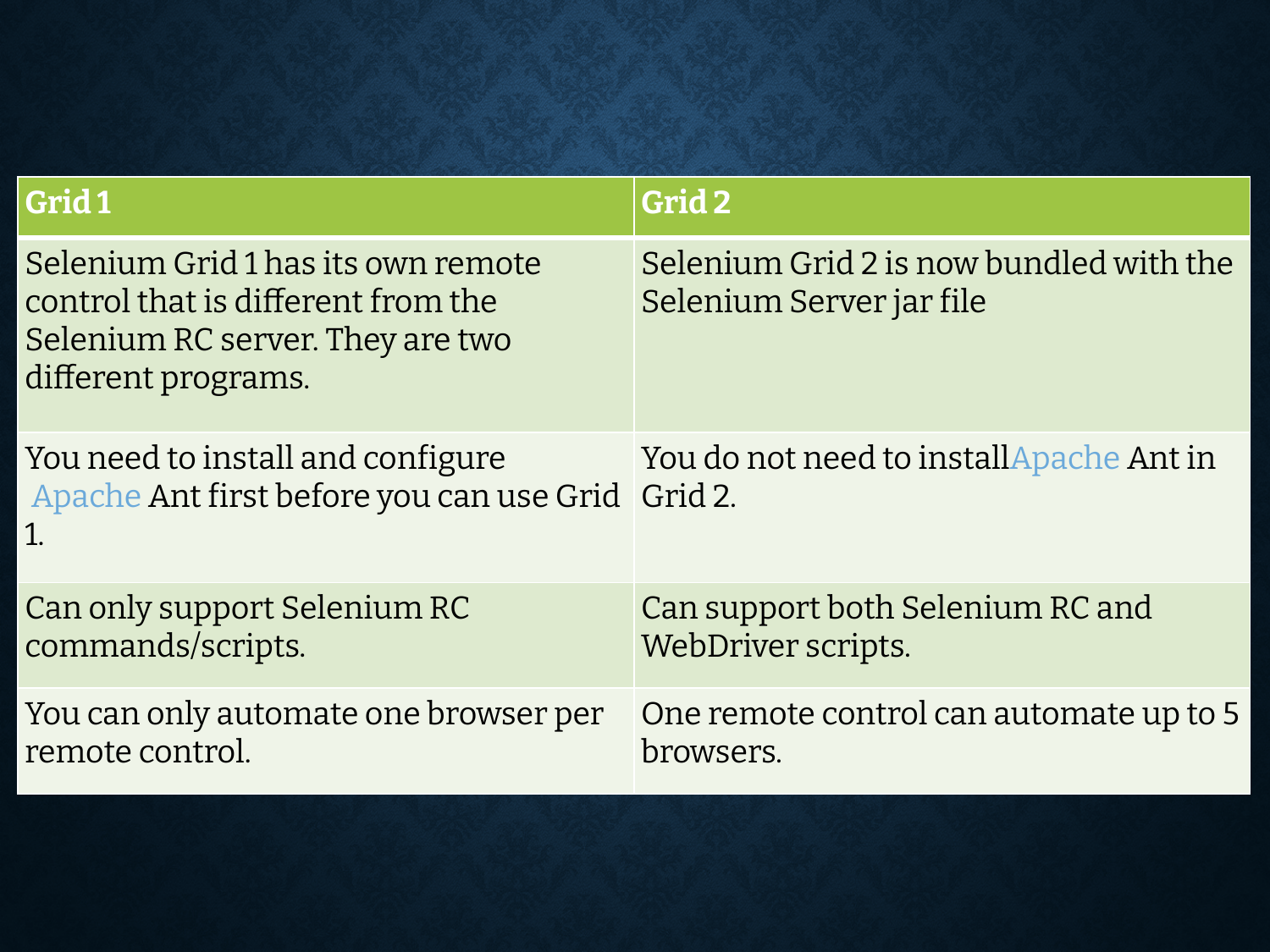

#
| Grid 1 | Grid 2 |
| --- | --- |
| Selenium Grid 1 has its own remote control that is different from the Selenium RC server. They are two different programs. | Selenium Grid 2 is now bundled with the Selenium Server jar file |
| You need to install and configure Apache Ant first before you can use Grid 1. | You do not need to installApache Ant in Grid 2. |
| Can only support Selenium RC commands/scripts. | Can support both Selenium RC and WebDriver scripts. |
| You can only automate one browser per remote control. | One remote control can automate up to 5 browsers. |